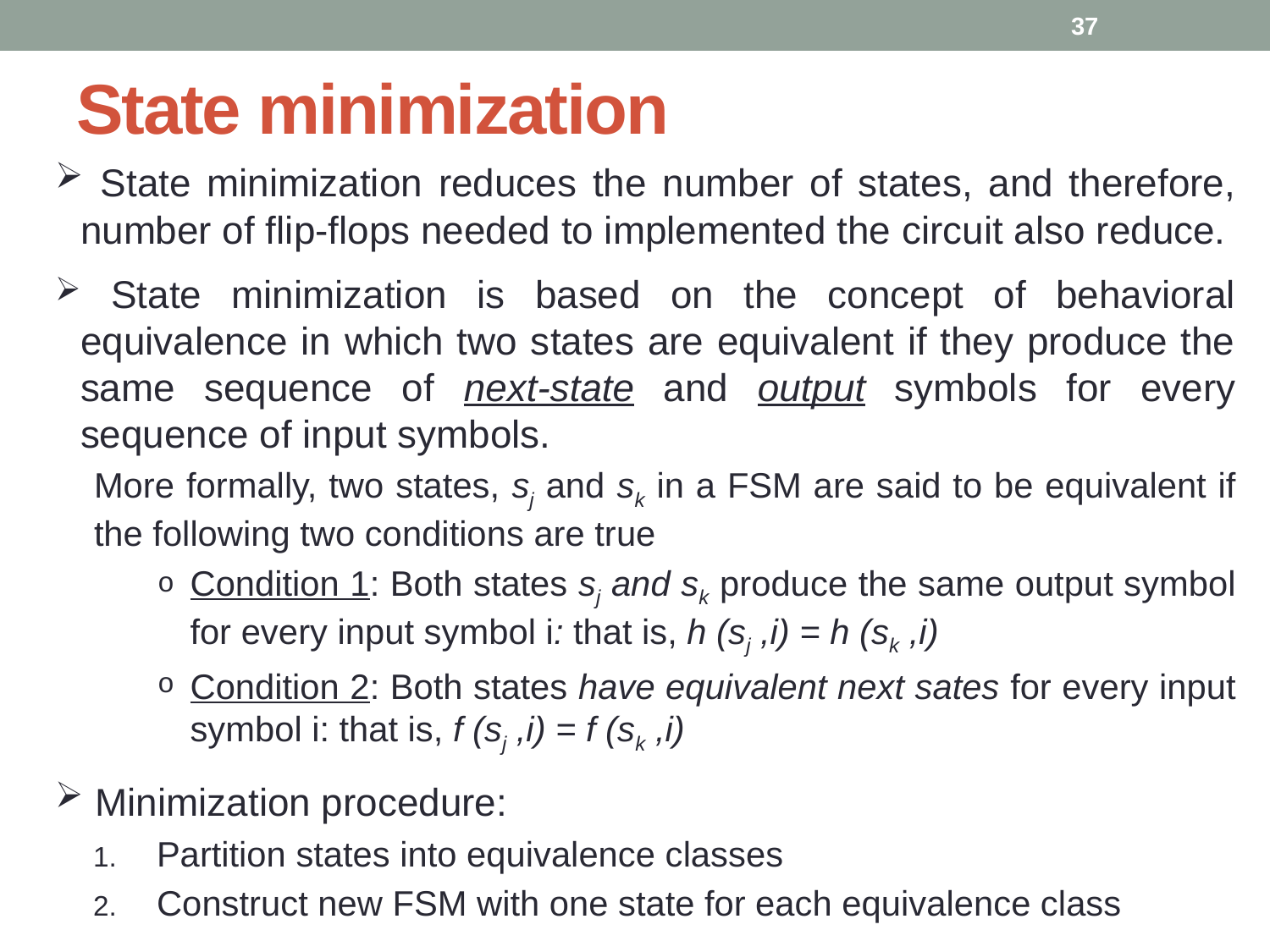

37
# State minimization
 State minimization reduces the number of states, and therefore, number of flip-flops needed to implemented the circuit also reduce.
 State minimization is based on the concept of behavioral equivalence in which two states are equivalent if they produce the same sequence of next-state and output symbols for every sequence of input symbols.
More formally, two states, sj and sk in a FSM are said to be equivalent if the following two conditions are true
Condition 1: Both states sj and sk produce the same output symbol for every input symbol i: that is, h (sj ,i) = h (sk ,i)
Condition 2: Both states have equivalent next sates for every input symbol i: that is, f (sj ,i) = f (sk ,i)
 Minimization procedure:
Partition states into equivalence classes
Construct new FSM with one state for each equivalence class